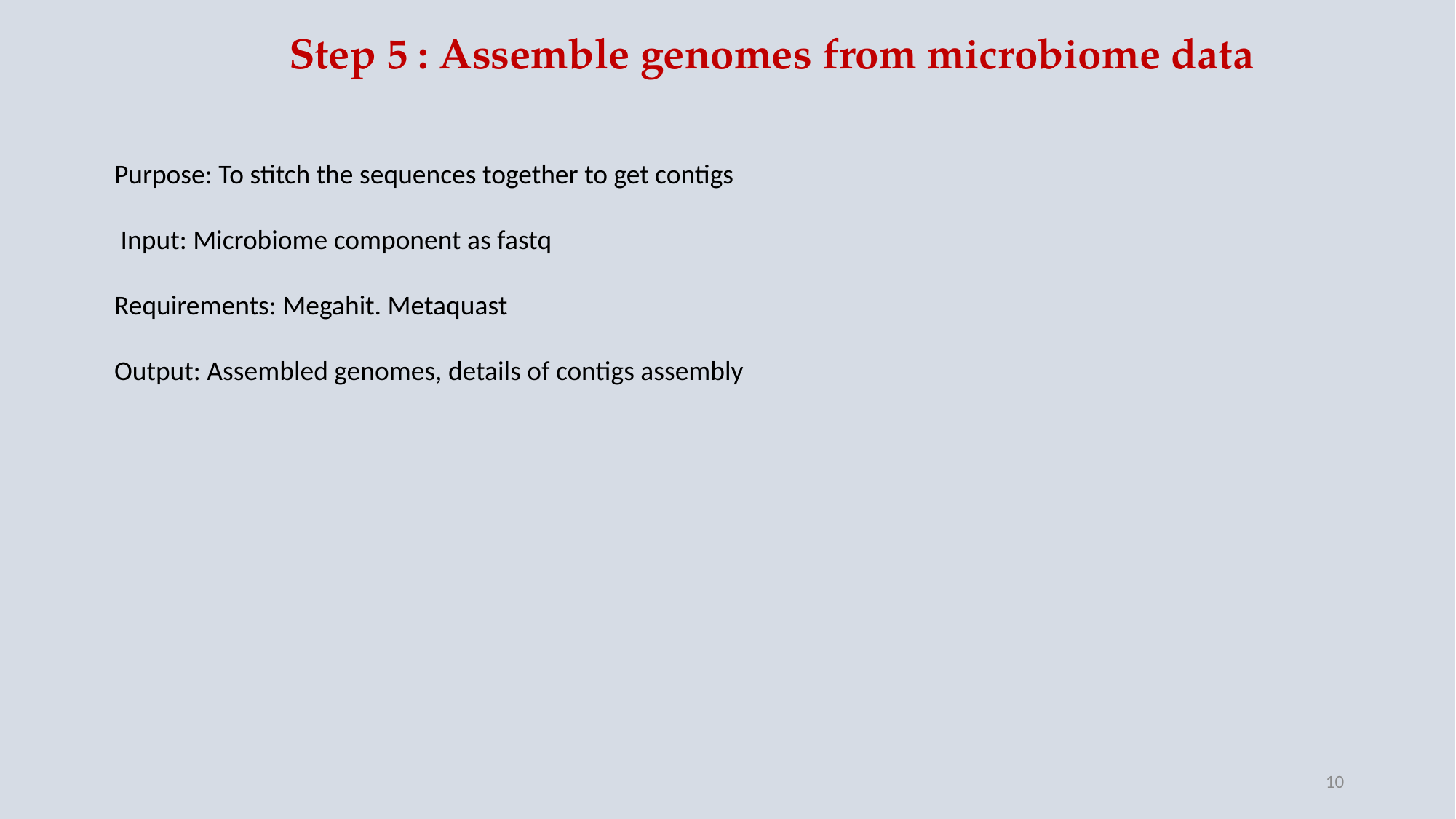

Step 5 : Assemble genomes from microbiome data
Purpose: To stitch the sequences together to get contigs

 Input: Microbiome component as fastq

Requirements: Megahit. Metaquast

Output: Assembled genomes, details of contigs assembly
10